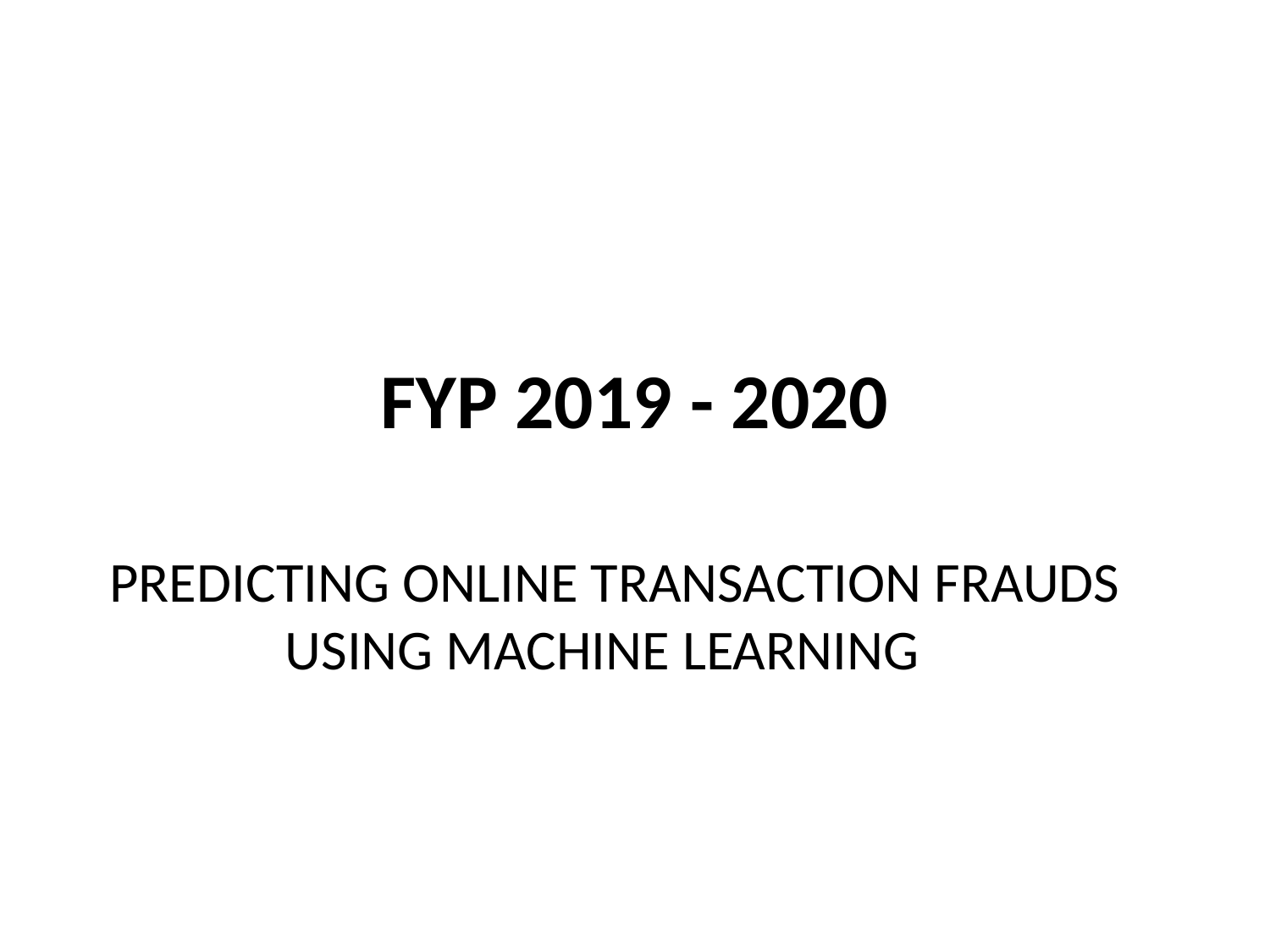

# FYP 2019 - 2020
PREDICTING ONLINE TRANSACTION FRAUDS USING MACHINE LEARNING